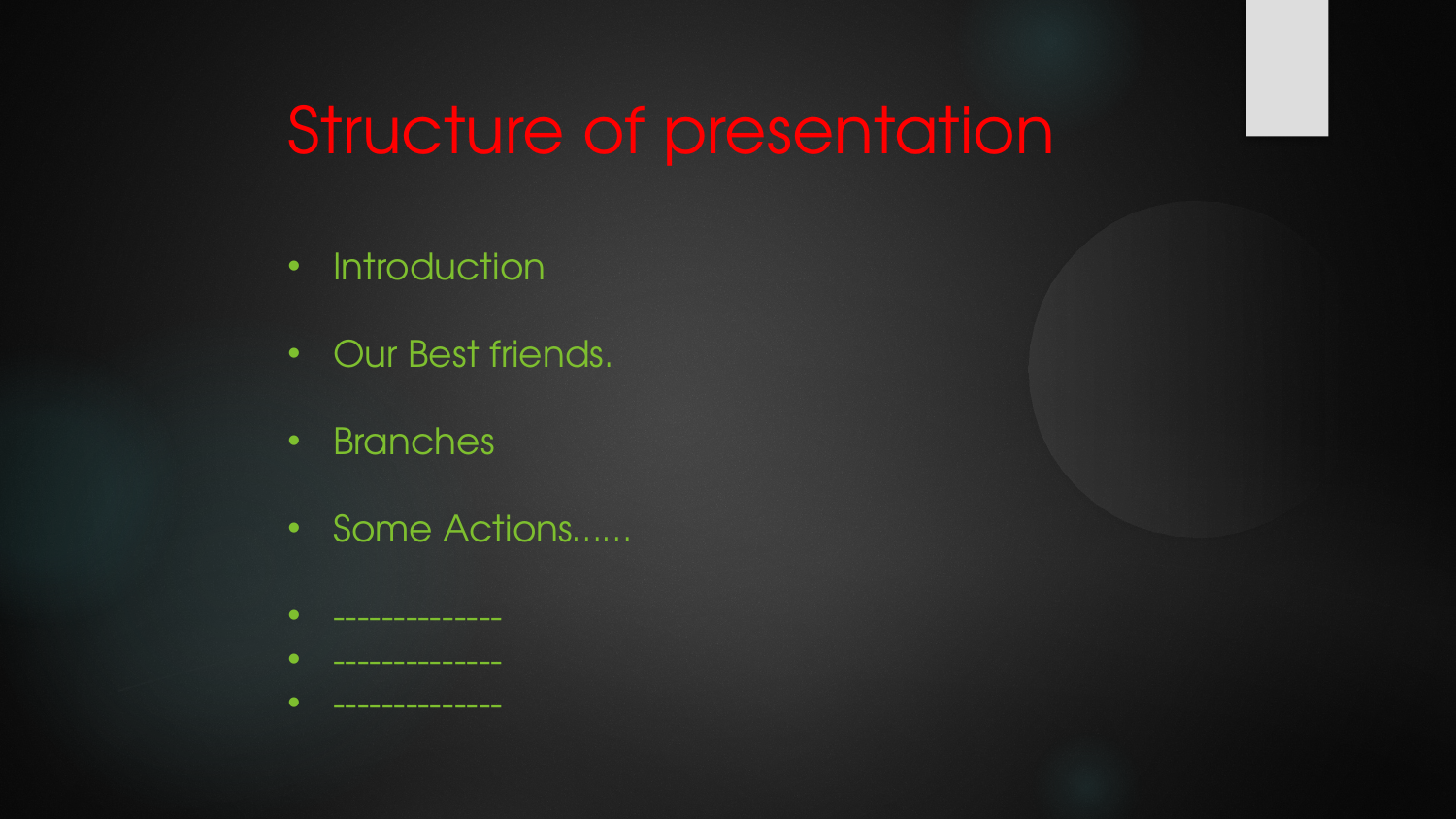

Structure of presentation

Introduction

Our Best friends.

Branches

Some Actions……

--------------
--------------
--------------